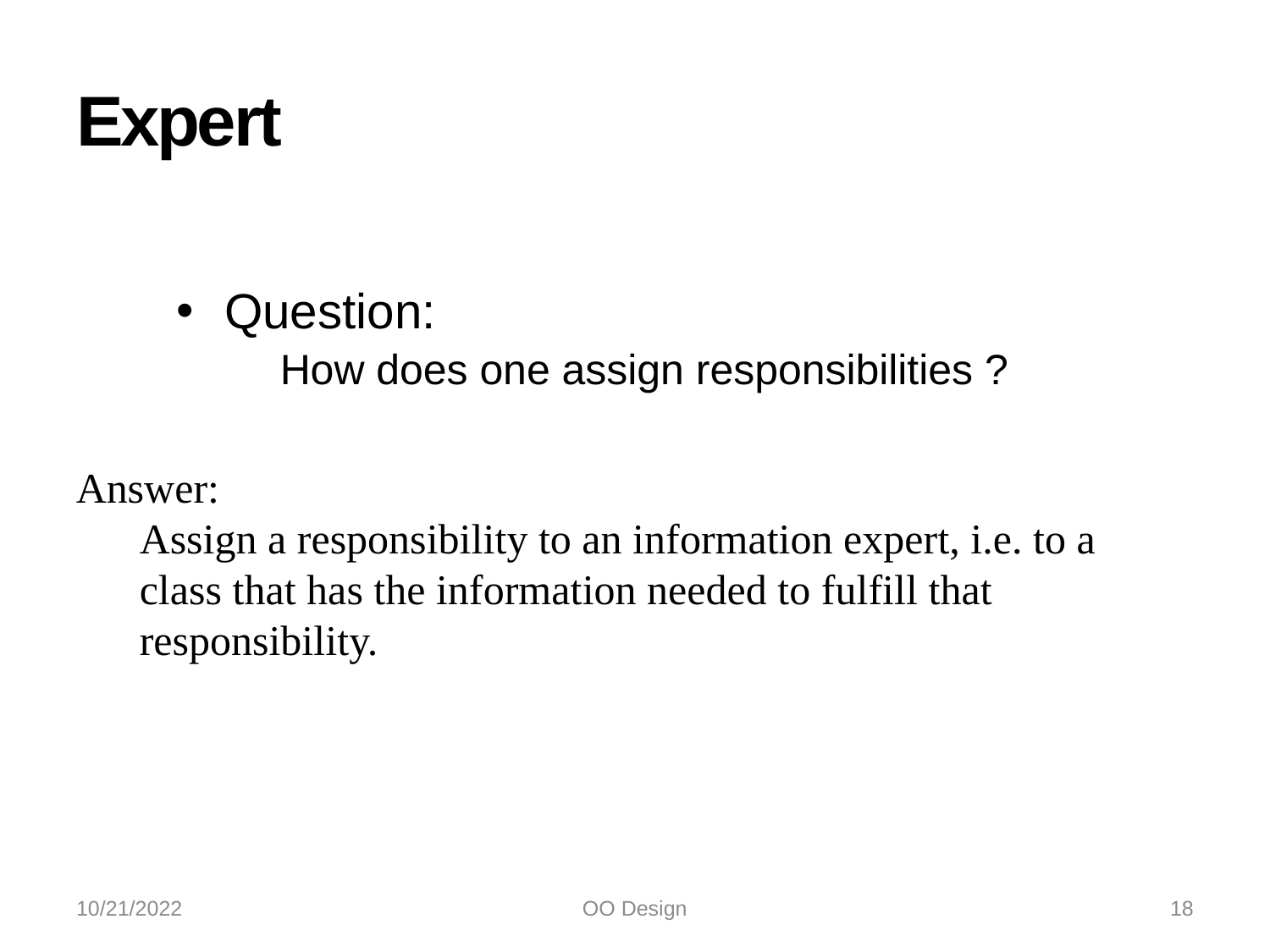

# Expert
Question:
	How does one assign responsibilities ?
Answer:
Assign a responsibility to an information expert, i.e. to a class that has the information needed to fulfill that responsibility.

10/21/2022
OO Design
18